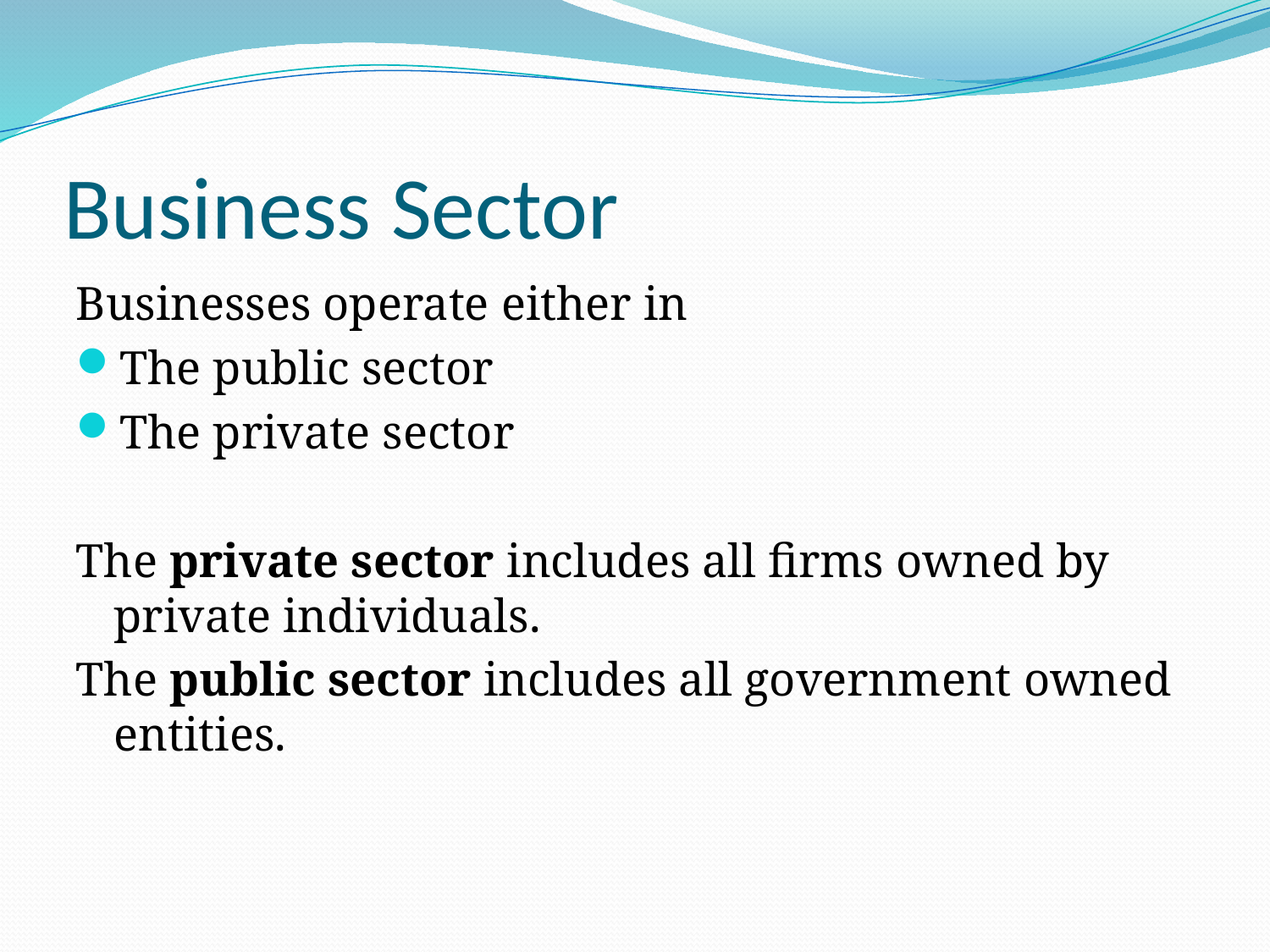

# Business Sector
Businesses operate either in
The public sector
The private sector

The private sector includes all firms owned by private individuals.
The public sector includes all government owned entities.